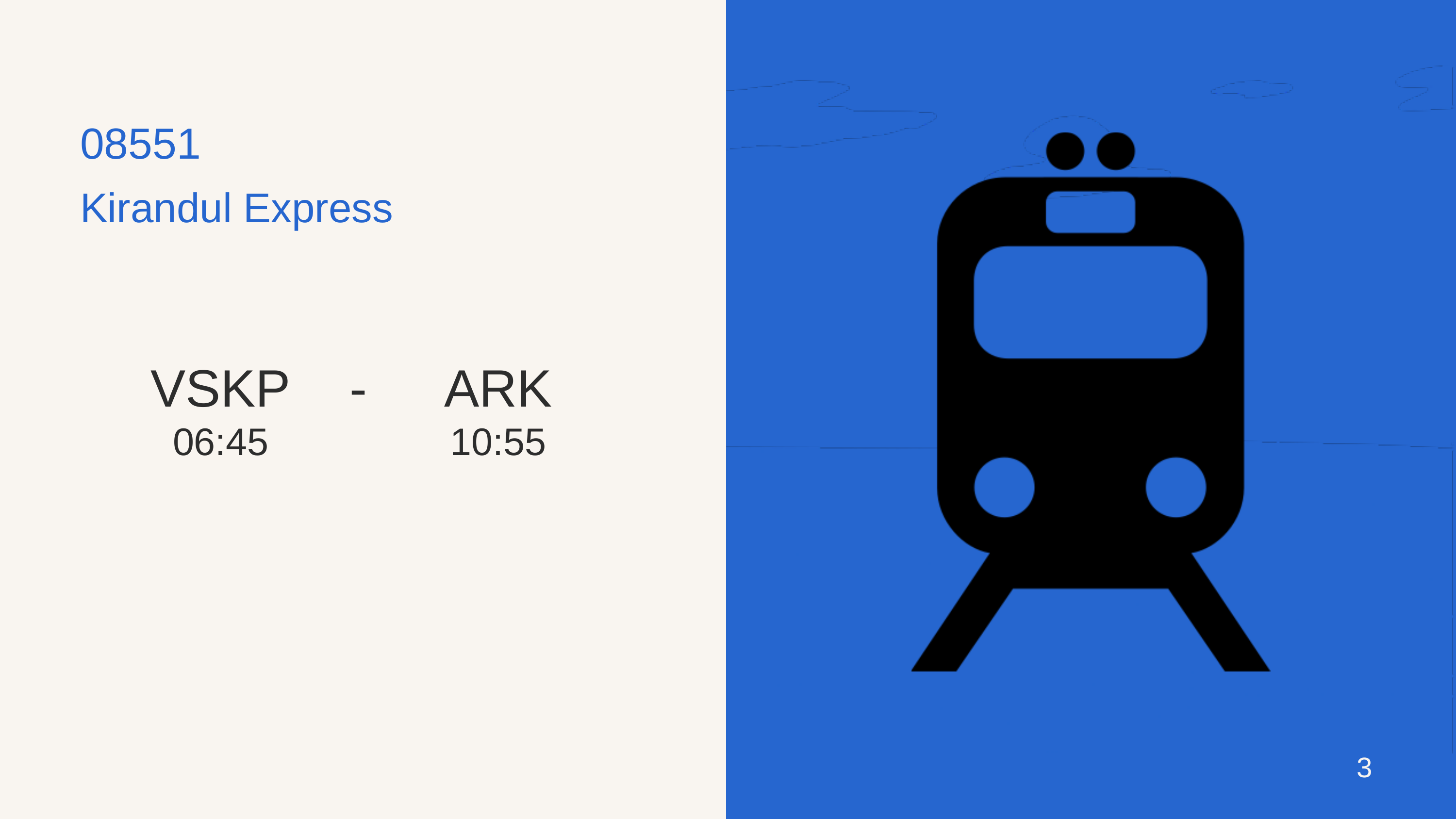

08551

Kirandul Express
VSKP
-
ARK
06:45
10:55
3